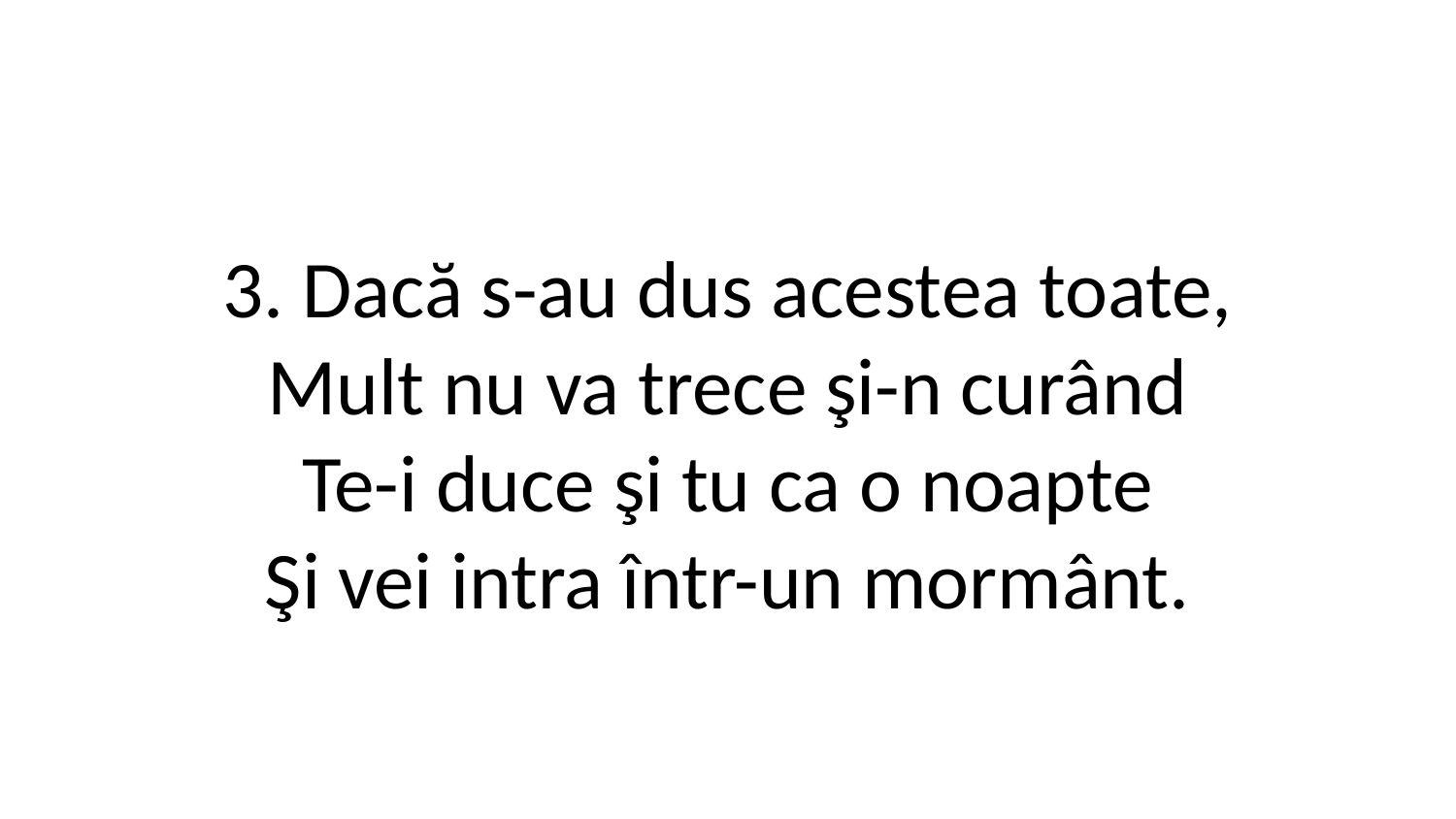

3. Dacă s-au dus acestea toate,
Mult nu va trece şi-n curând
Te-i duce şi tu ca o noapte
Şi vei intra într-un mormânt.